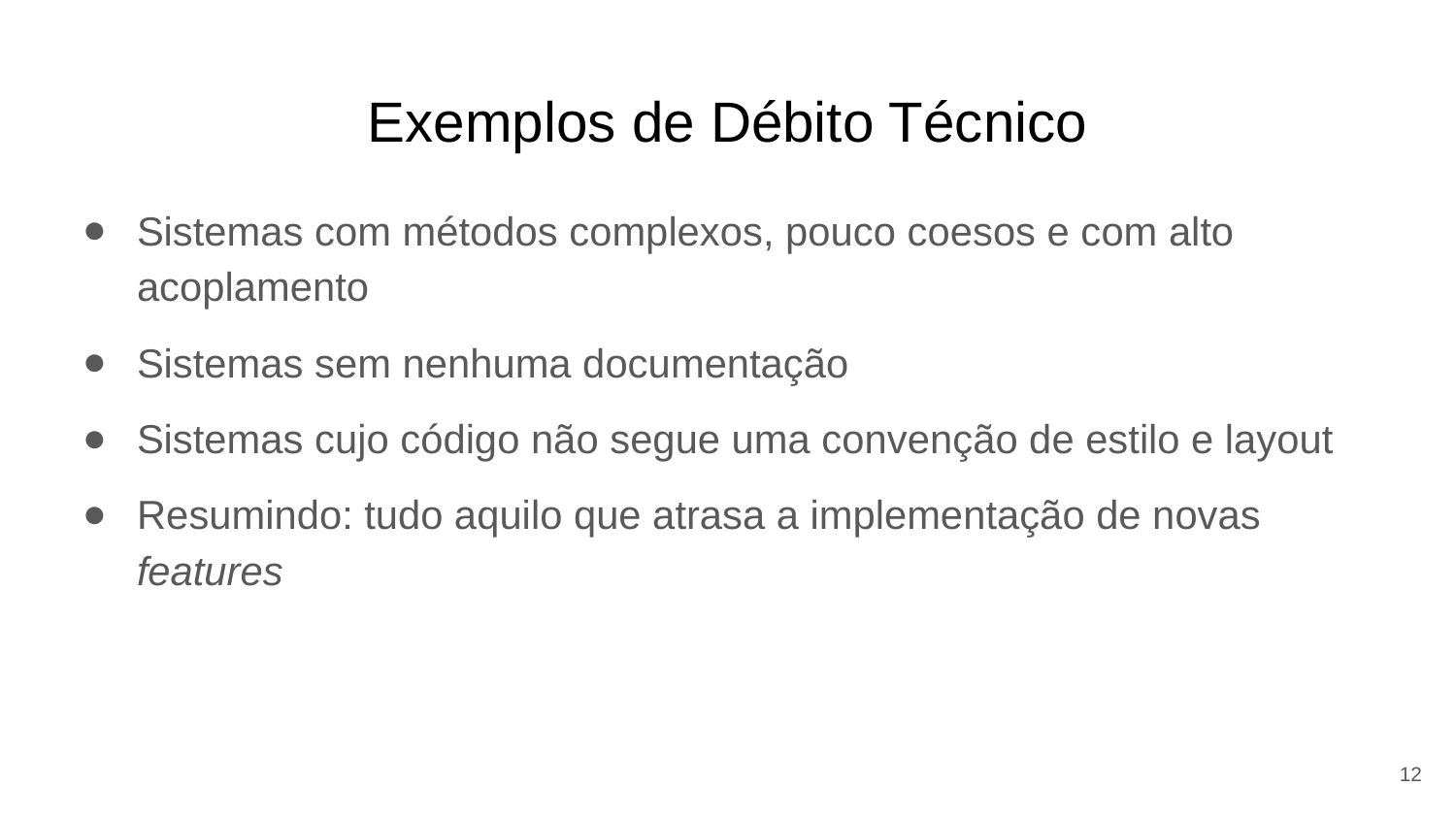

# Exemplos de Débito Técnico
Sistemas com métodos complexos, pouco coesos e com alto acoplamento
Sistemas sem nenhuma documentação
Sistemas cujo código não segue uma convenção de estilo e layout
Resumindo: tudo aquilo que atrasa a implementação de novas features

12